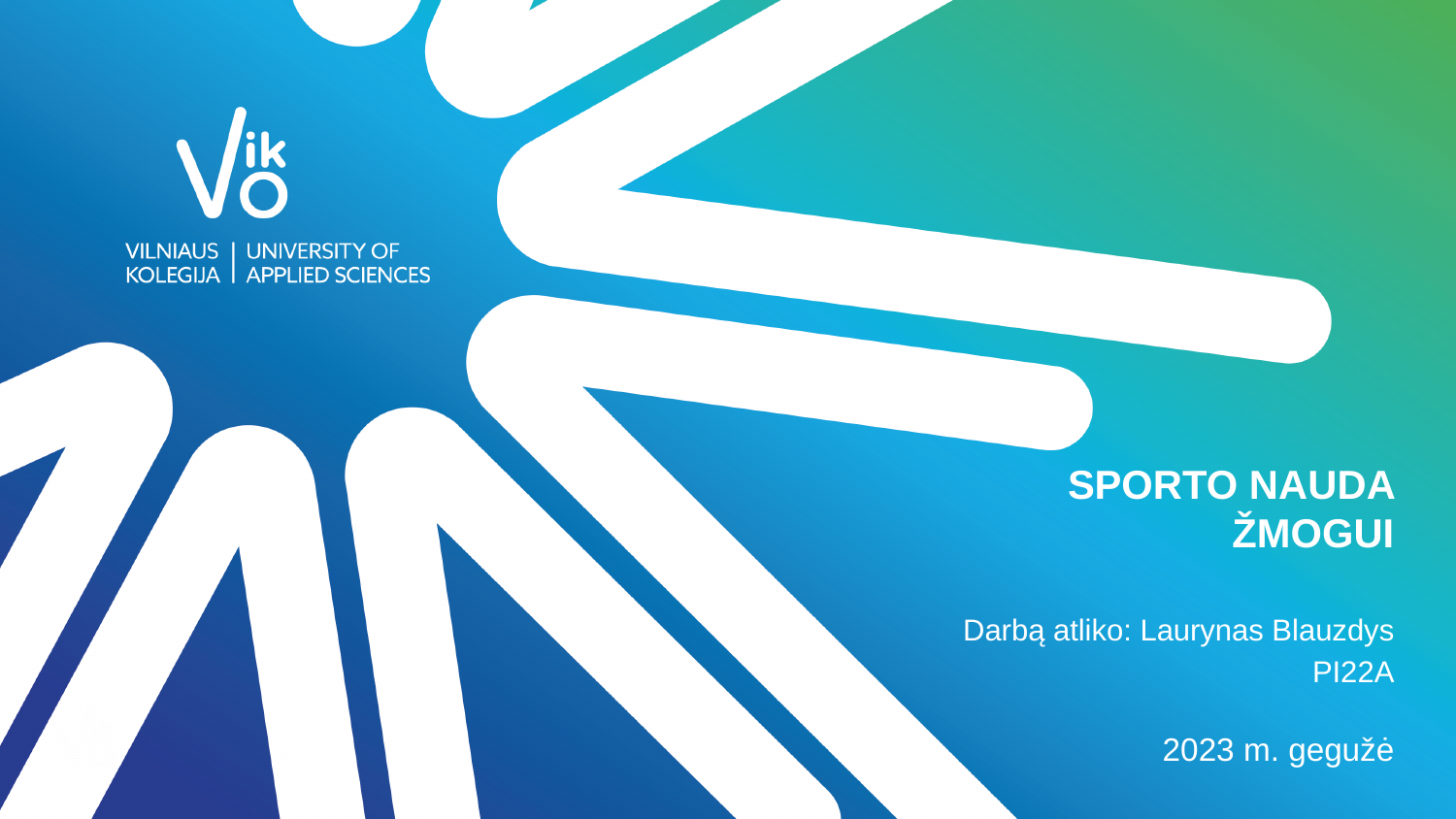

SPORTO NAUDA ŽMOGUI
Darbą atliko: Laurynas Blauzdys
 PI22A
2023 m. gegužė